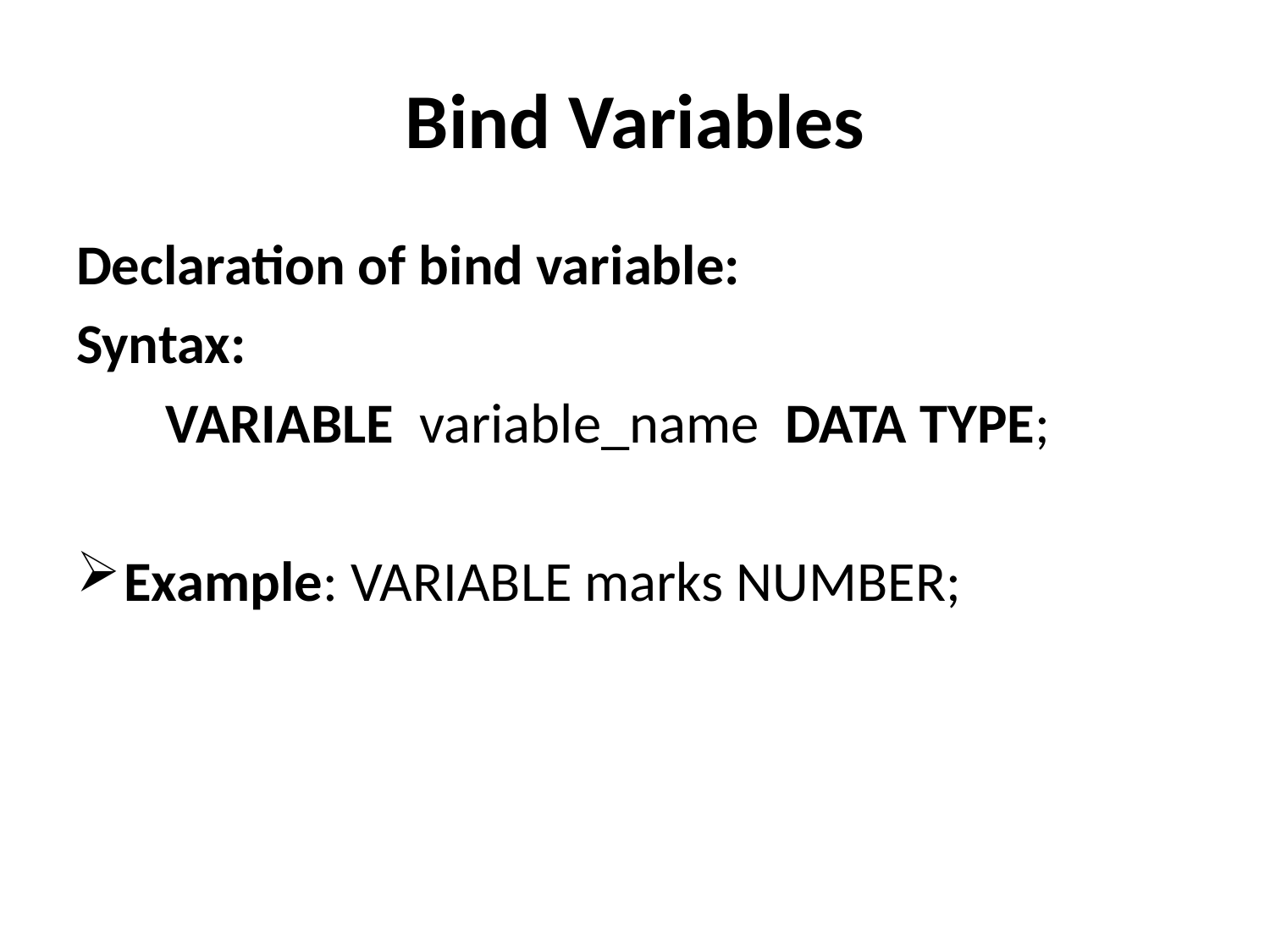

# Bind Variables
Declaration of bind variable:
Syntax:
       VARIABLE  variable_name  DATA TYPE;

Example: VARIABLE marks NUMBER;